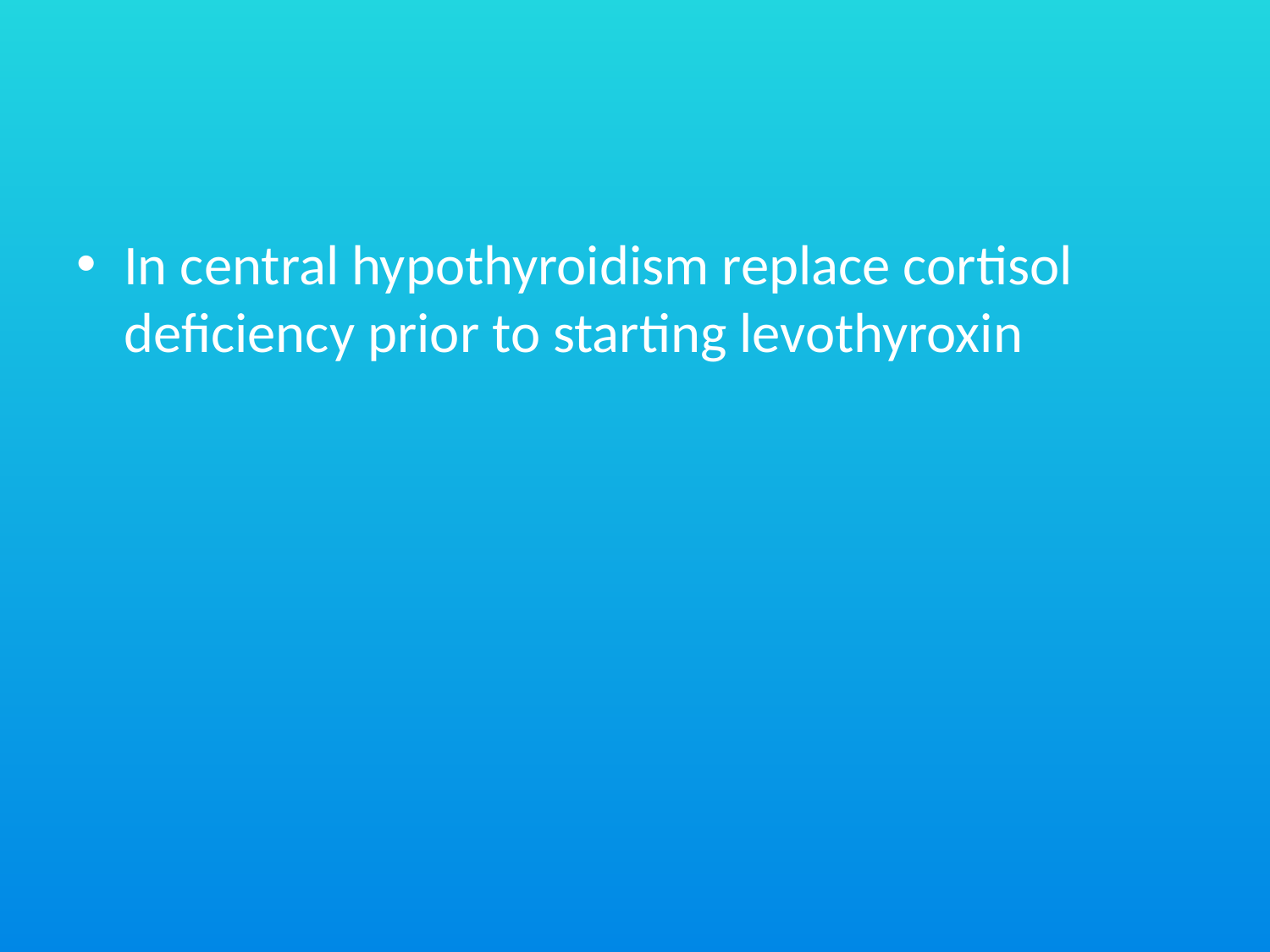

#
In central hypothyroidism replace cortisol deficiency prior to starting levothyroxin